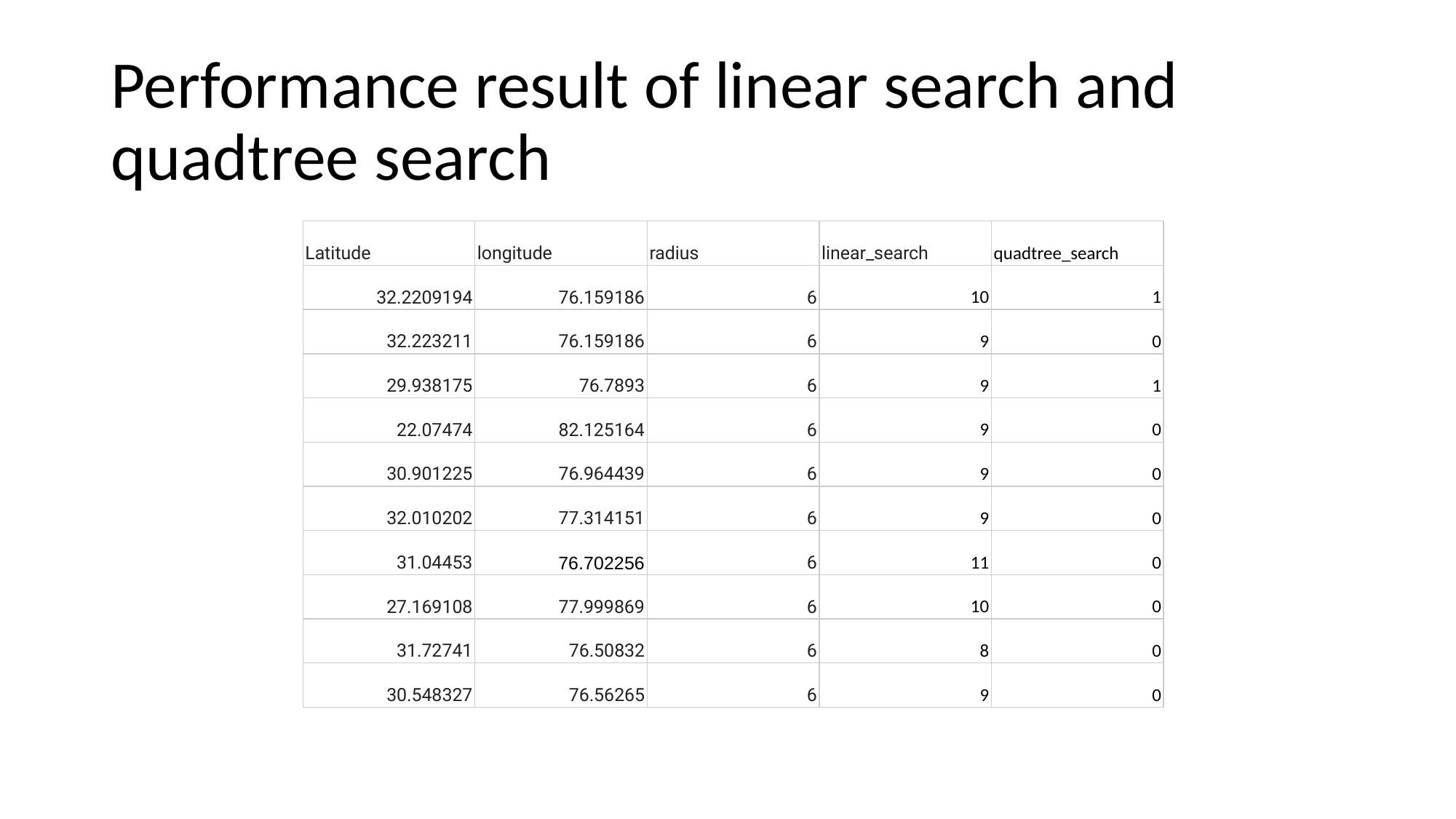

# Performance result of linear search and quadtree search
| Latitude | longitude | radius | linear\_search | quadtree\_search |
| --- | --- | --- | --- | --- |
| 32.2209194 | 76.159186 | 6 | 10 | 1 |
| 32.223211 | 76.159186 | 6 | 9 | 0 |
| 29.938175 | 76.7893 | 6 | 9 | 1 |
| 22.07474 | 82.125164 | 6 | 9 | 0 |
| 30.901225 | 76.964439 | 6 | 9 | 0 |
| 32.010202 | 77.314151 | 6 | 9 | 0 |
| 31.04453 | 76.702256 | 6 | 11 | 0 |
| 27.169108 | 77.999869 | 6 | 10 | 0 |
| 31.72741 | 76.50832 | 6 | 8 | 0 |
| 30.548327 | 76.56265 | 6 | 9 | 0 |